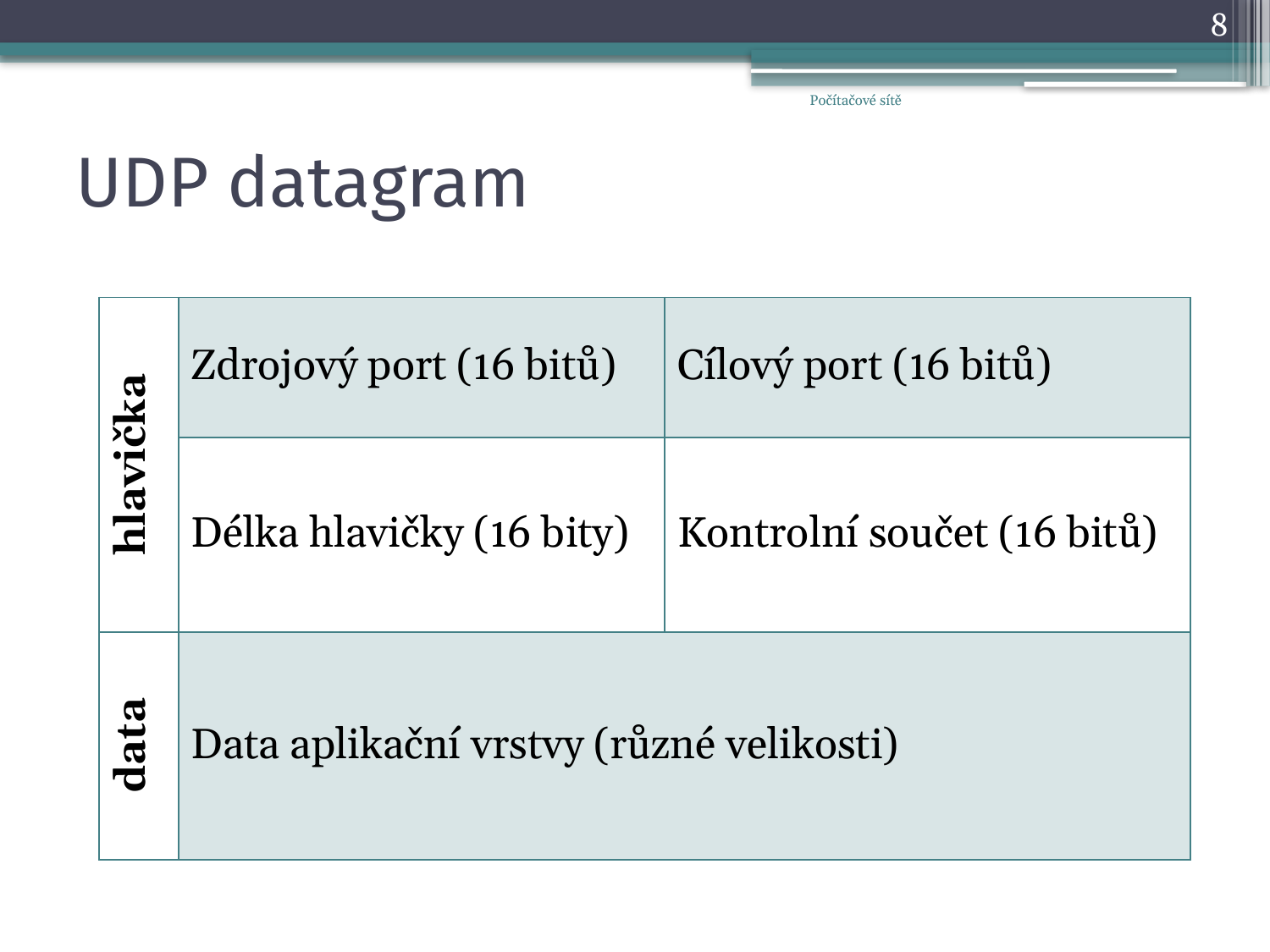

8
Počítačové sítě
# UDP datagram
| hlavička | Zdrojový port (16 bitů) | Cílový port (16 bitů) |
| --- | --- | --- |
|  | Délka hlavičky (16 bity) | Kontrolní součet (16 bitů) |
| data | Data aplikační vrstvy (různé velikosti) |  |